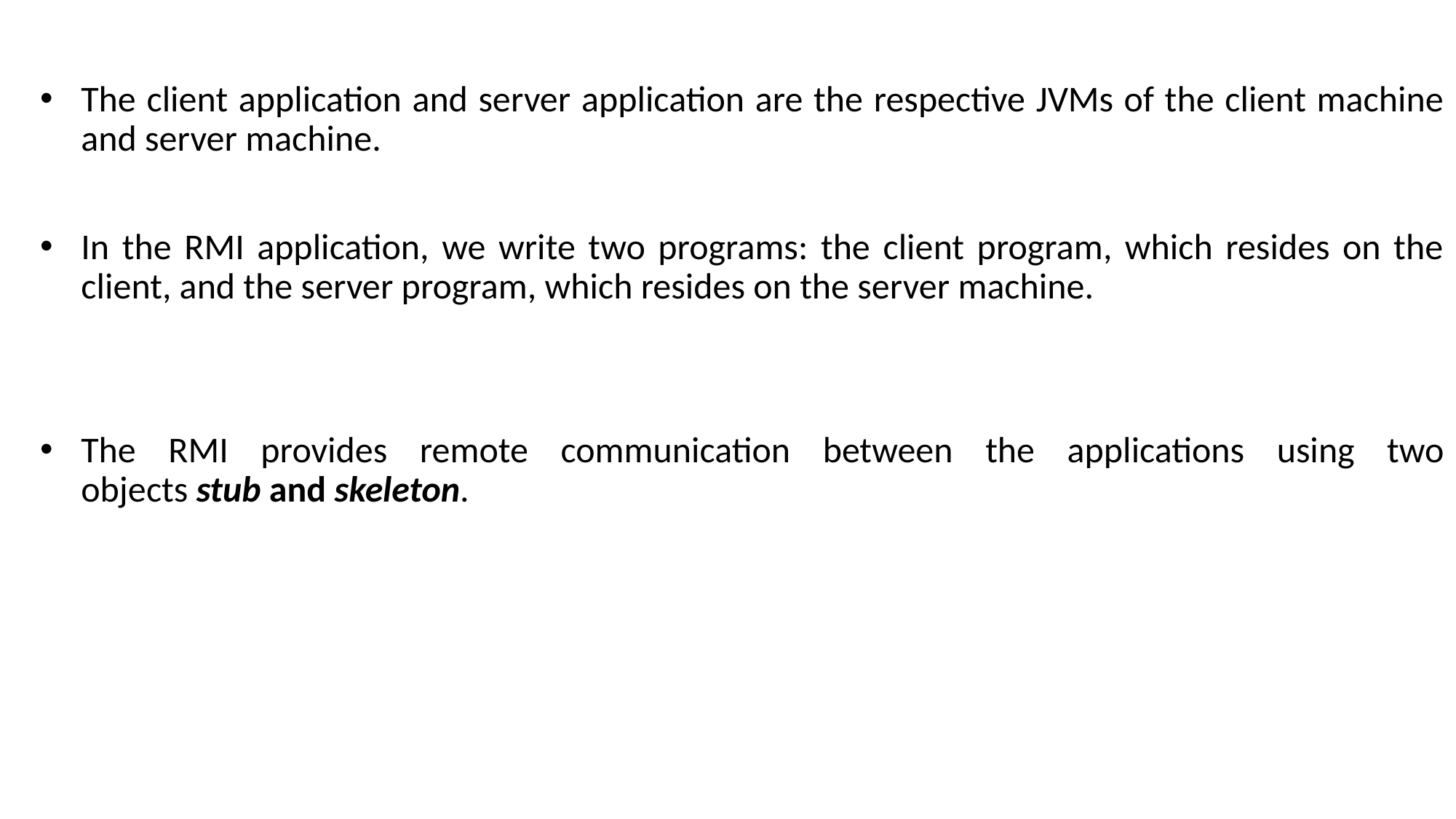

The client application and server application are the respective JVMs of the client machine and server machine.

In the RMI application, we write two programs: the client program, which resides on the client, and the server program, which resides on the server machine.

The RMI provides remote communication between the applications using two objects stub and skeleton.